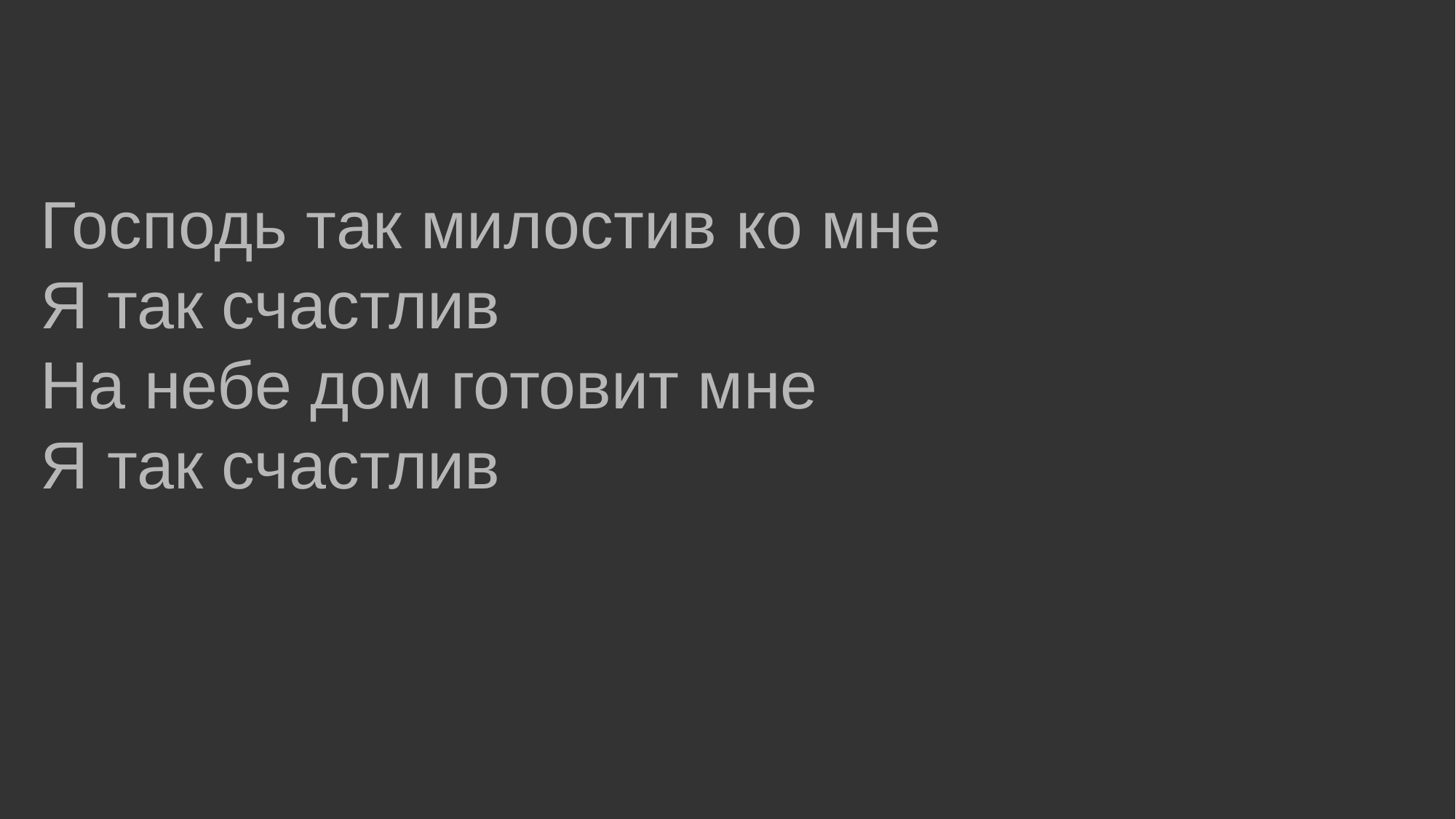

Господь так милостив ко мне
Я так счастлив
На небе дом готовит мне
Я так счастлив